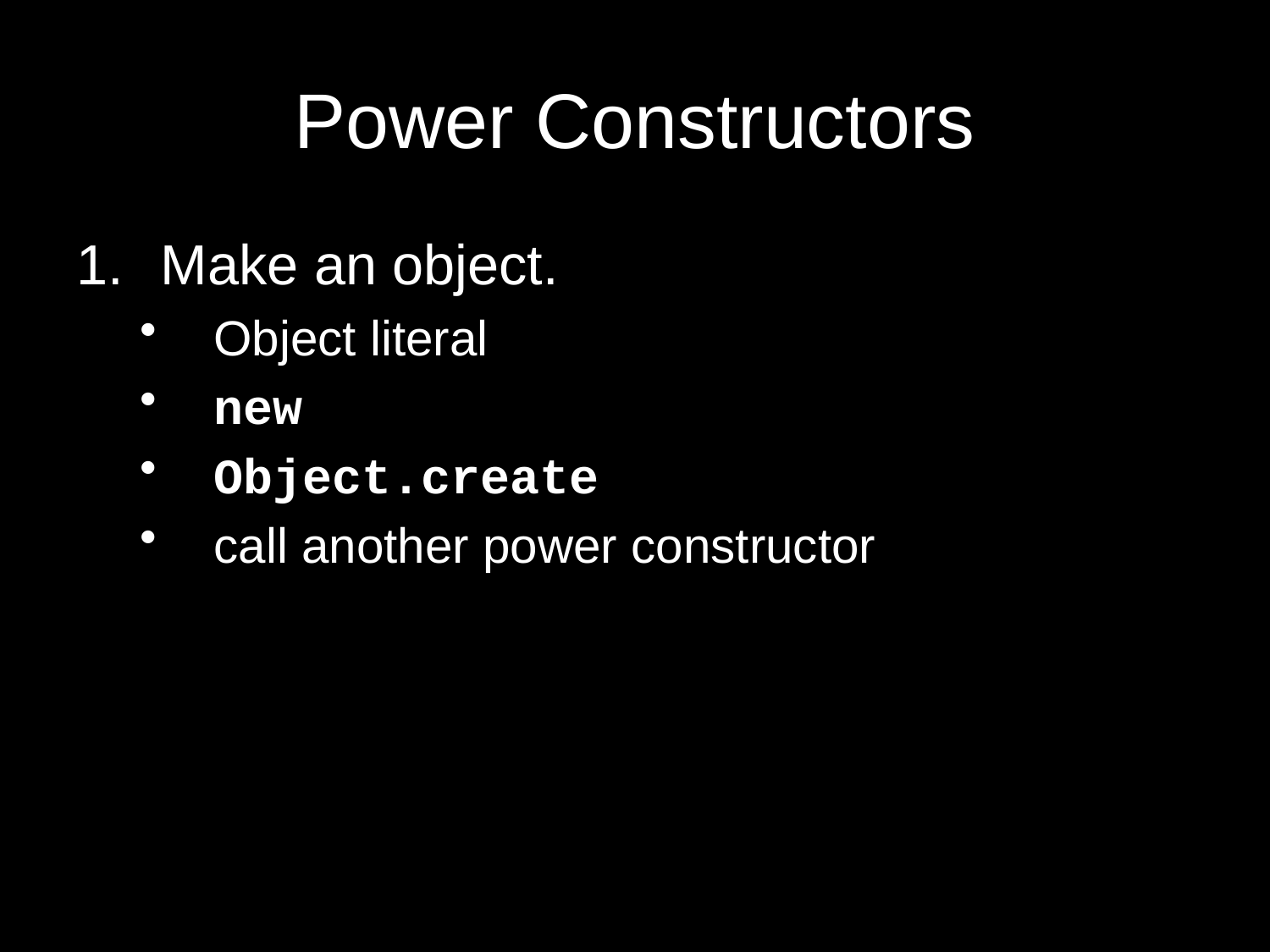

# Power Constructors
Make an object.
Object literal
new
Object.create
call another power constructor